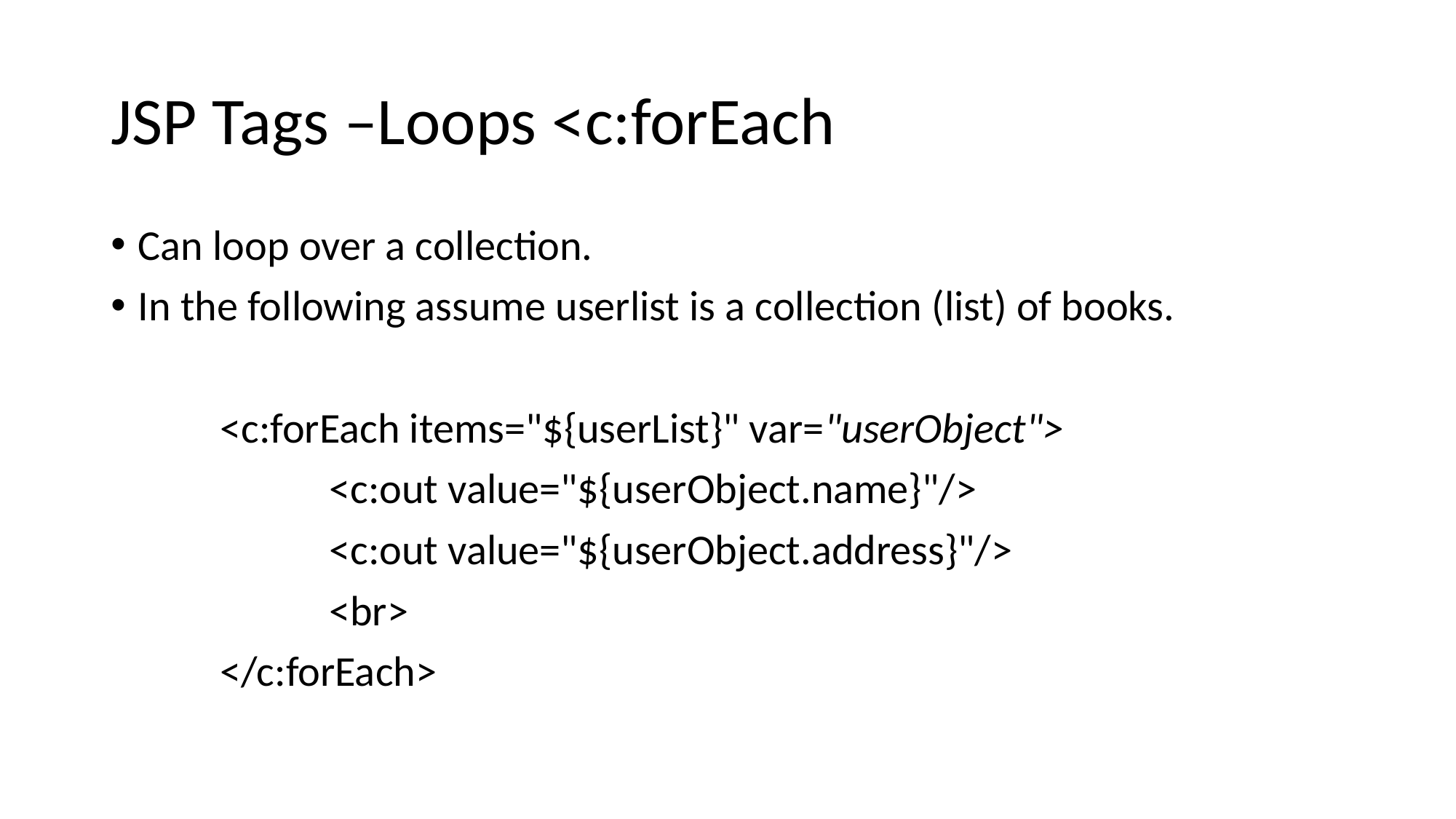

# JSP Tags –Loops <c:forEach
Can loop over a collection.
In the following assume userlist is a collection (list) of books.

	<c:forEach items="${userList}" var="userObject">
		<c:out value="${userObject.name}"/>
		<c:out value="${userObject.address}"/>
		<br>
	</c:forEach>